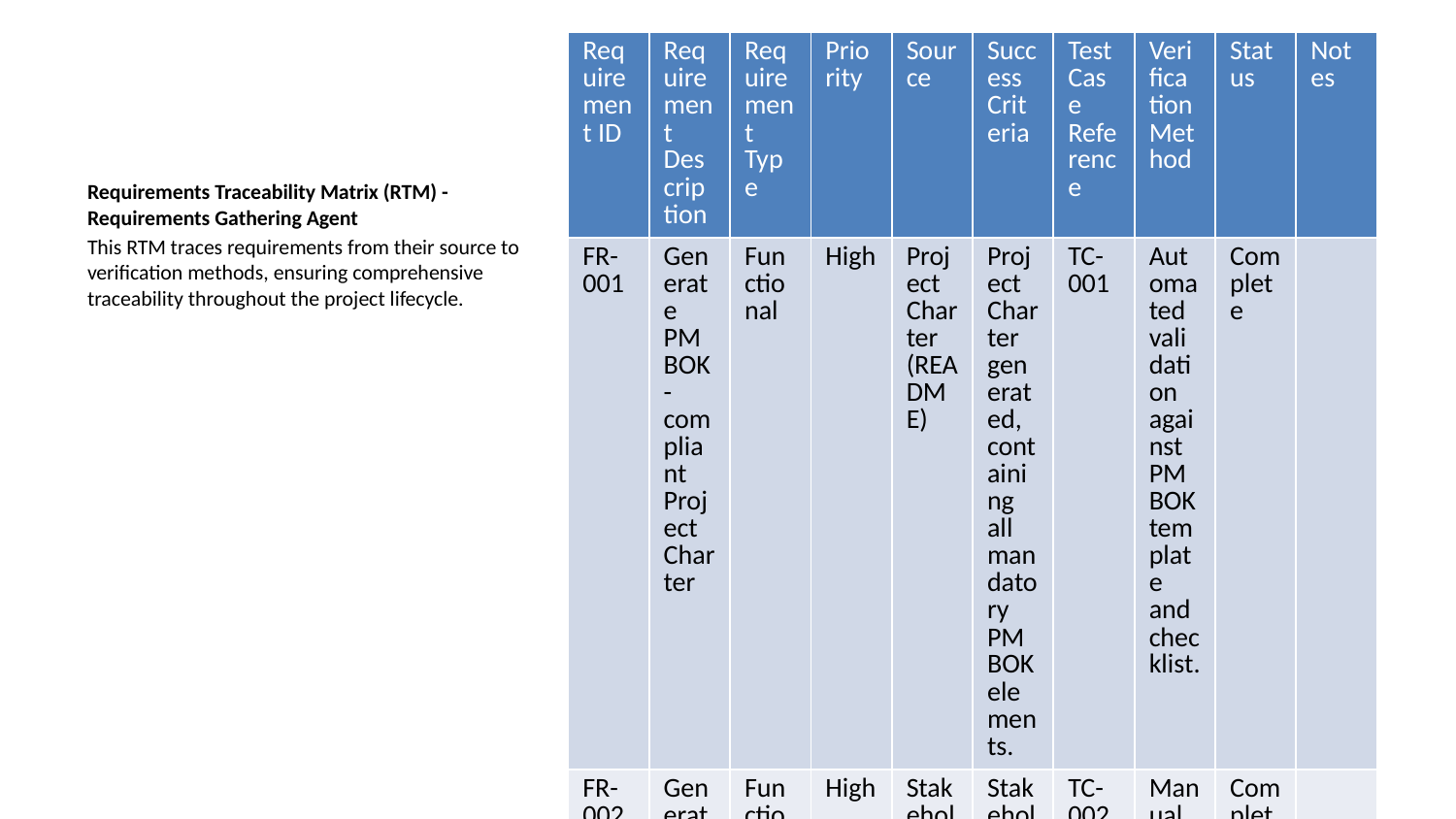

| Requirement ID | Requirement Description | Requirement Type | Priority | Source | Success Criteria | Test Case Reference | Verification Method | Status | Notes |
| --- | --- | --- | --- | --- | --- | --- | --- | --- | --- |
| FR-001 | Generate PMBOK-compliant Project Charter | Functional | High | Project Charter (README) | Project Charter generated, containing all mandatory PMBOK elements. | TC-001 | Automated validation against PMBOK template and checklist. | Complete |  |
| FR-002 | Generate Stakeholder Register | Functional | High | Stakeholder Register (README) | Stakeholder Register generated, containing all identified stakeholders and their information. | TC-002 | Manual review and data completeness check. | Complete |  |
| FR-003 | Generate Scope Management Plan | Functional | High | Scope Management Plan (README) | Scope Management Plan generated, including scope definition, WBS, and verification process. | TC-003 | Review against PMBOK guidelines and completeness check. | In Progress |  |
| FR-004 | Integrate with Azure OpenAI | Functional | High | README, Architecture.md | Successful API calls to Azure OpenAI with Entra ID authentication. | TC-004 | Unit tests for API calls and authentication. | Complete |  |
| FR-005 | Generate JSON output | Functional | High | README | All generated documents are in valid JSON format. | TC-005 | Schema validation against predefined JSON schema. | Complete |  |
| NF-001 | System should be robust and handle errors gracefully | Non-functional | High | README | System handles invalid inputs, API failures, and file access errors without crashing. | TC-006, TC-007 | Unit and integration tests for error handling scenarios. | Complete |  |
| NF-002 | System should have a fast response time | Non-functional | Medium | README | Average response time for document generation should be under 60 seconds. | TC-008 | Performance testing with various inputs. | In Progress |  |
| NF-003 | System should be secure and protect sensitive data | Non-functional | High | README | Secure handling of API keys and user data, compliant with security best practices. | TC-009 | Security audit and penetration testing. | Planned |  |
| BR-001 | Reduce manual effort in project documentation | Business | High | README | Reduction in time spent on manual documentation by at least 50%. | TC-010 | Time tracking and comparison with manual documentation. | Planned |  |
| BR-002 | Improve project documentation quality | Business | High | README | Improved consistency and accuracy of project documentation, as measured by stakeholder feedback. | TC-011 | Stakeholder surveys and feedback analysis. | Planned |  |
| FR-006 | Support multiple AI providers (Azure, Google, etc.) | Functional | Medium | README | Successful integration and testing with multiple AI providers. | TC-012, TC-013 | Unit tests for each provider integration and switching mechanism. | In Progress |  |
| FR-007 | Provide CLI for configuration and execution | Functional | High | README | CLI allows users to specify AI provider, output directory, and other options. | TC-014 | Manual testing of CLI commands and options. | Complete |  |
| FR-008 | Comprehensive Project Analysis | Functional | High | README | System accurately identifies and analyzes relevant project files (markdown, JSON, etc.). | TC-015 | Unit tests for file analysis and scoring mechanisms. | Complete |  |
| NF-004 | System should be scalable to handle large projects | Non-functional | Medium | README | System can handle projects with a large number of files and complex structures. | TC-016 | Load testing with simulated large projects. | Planned |  |
| BR-003 | Improve stakeholder alignment | Business | High | README | Increased stakeholder satisfaction with improved clarity and accessibility of project documentation. | TC-017 | Stakeholder feedback and satisfaction surveys. | Planned |  |
Requirements Traceability Matrix (RTM) - Requirements Gathering Agent
This RTM traces requirements from their source to verification methods, ensuring comprehensive traceability throughout the project lifecycle.